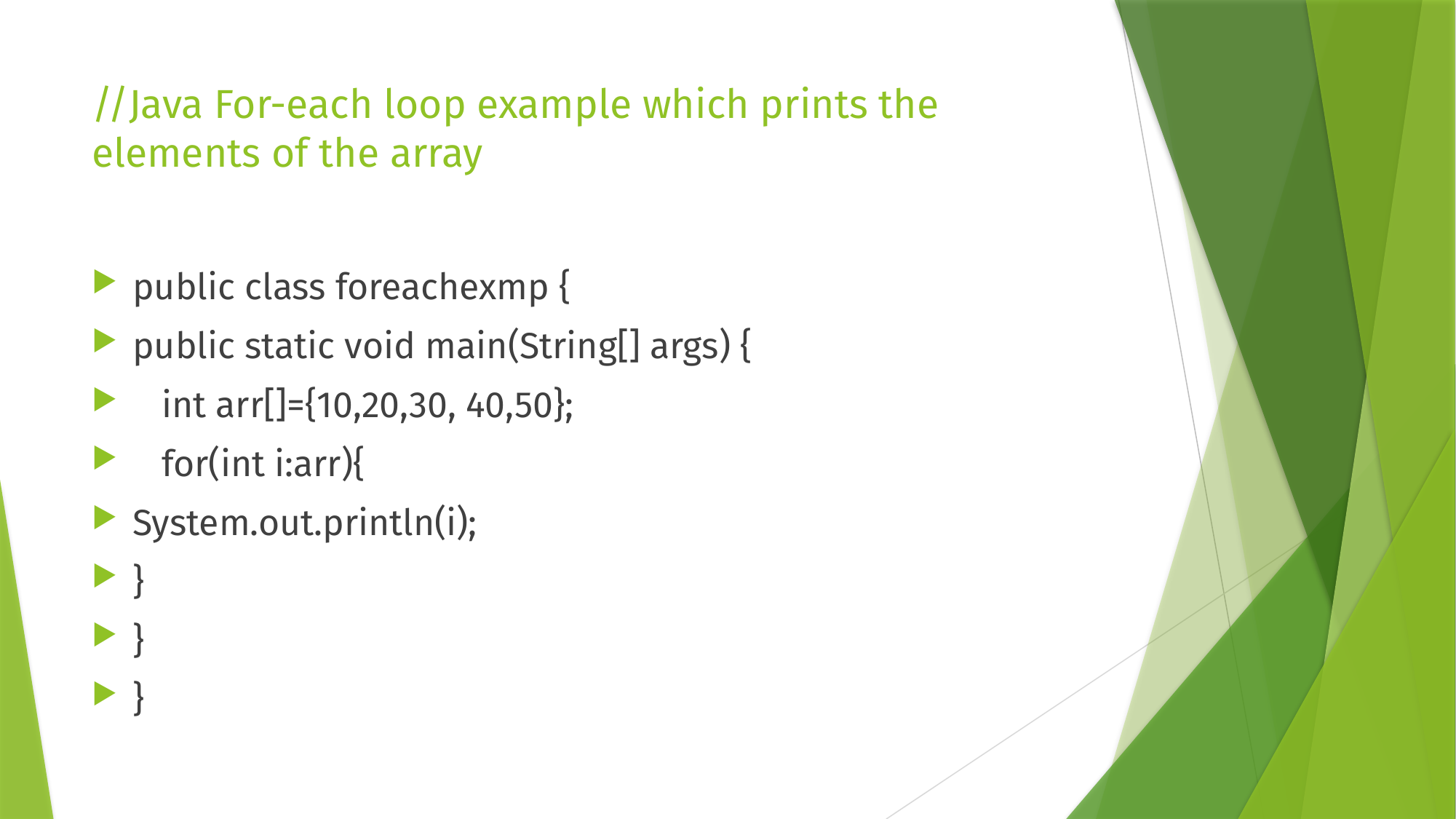

# //Java For-each loop example which prints the elements of the array
public class foreachexmp {
public static void main(String[] args) {
   int arr[]={10,20,30, 40,50};
   for(int i:arr){
System.out.println(i);
}
}
}